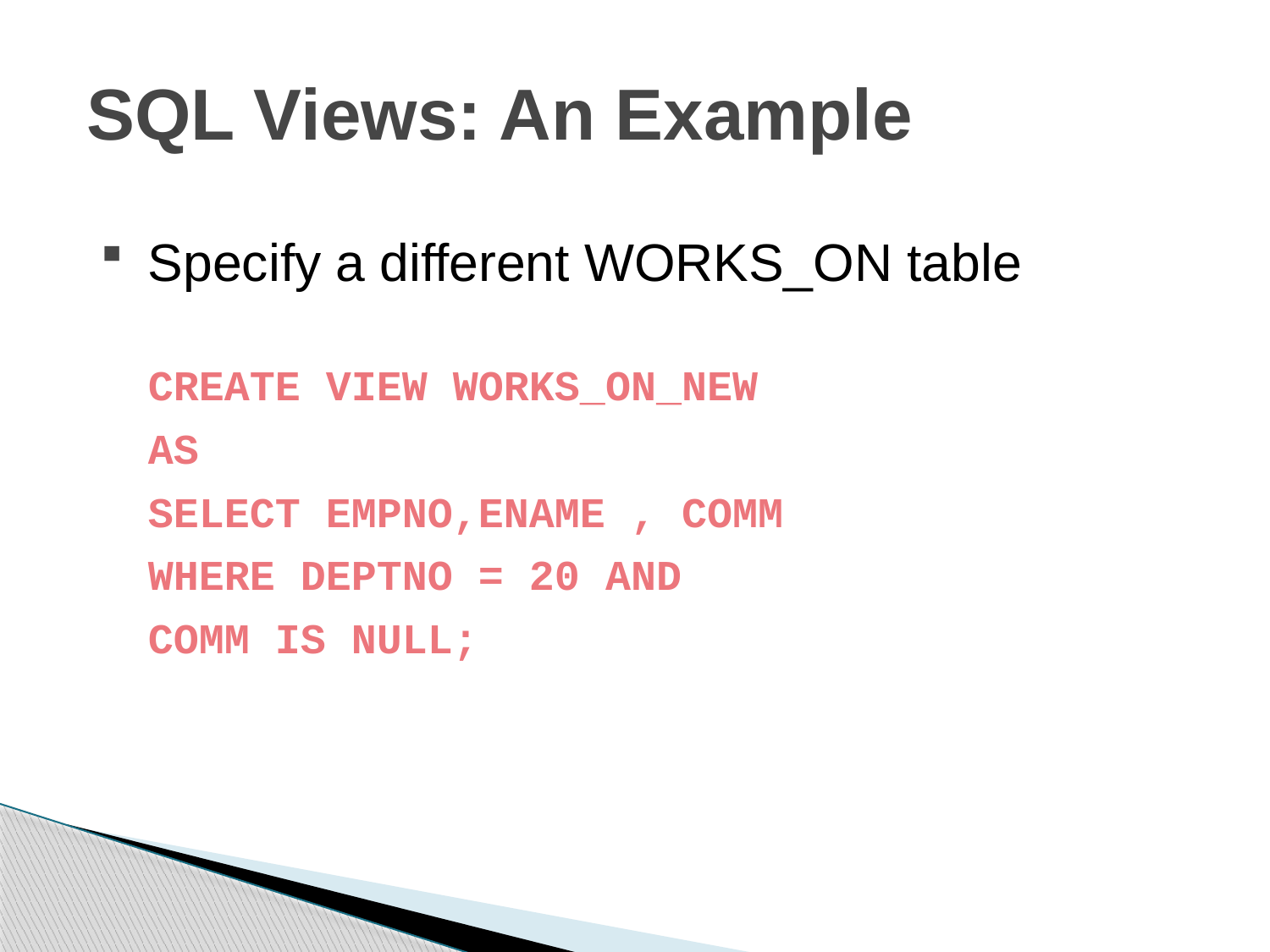

# SQL Views: An Example
Specify a different WORKS_ON table

	CREATE VIEW WORKS_ON_NEW
	AS
	SELECT EMPNO,ENAME , COMM
	WHERE DEPTNO = 20 AND
 	COMM IS NULL;